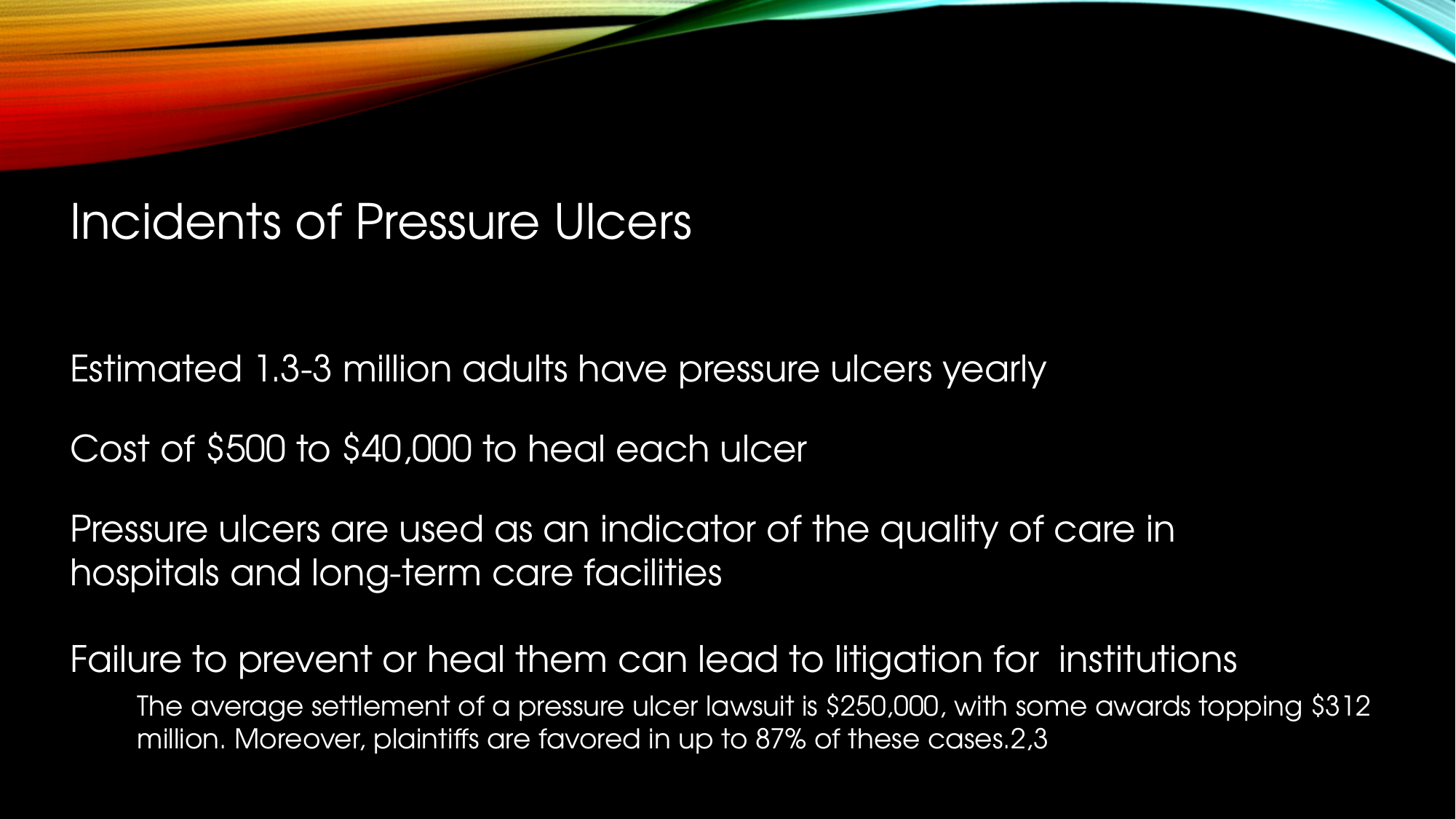

Incidents of Pressure Ulcers

Estimated 1.3-3 million adults have pressure ulcers yearly
Cost of $500 to $40,000 to heal each ulcer
Pressure ulcers are used as an indicator of the quality of care in hospitals and long-term care facilities
Failure to prevent or heal them can lead to litigation for  institutions
The average settlement of a pressure ulcer lawsuit is $250,000, with some awards topping $312 million. Moreover, plaintiffs are favored in up to 87% of these cases.2,3